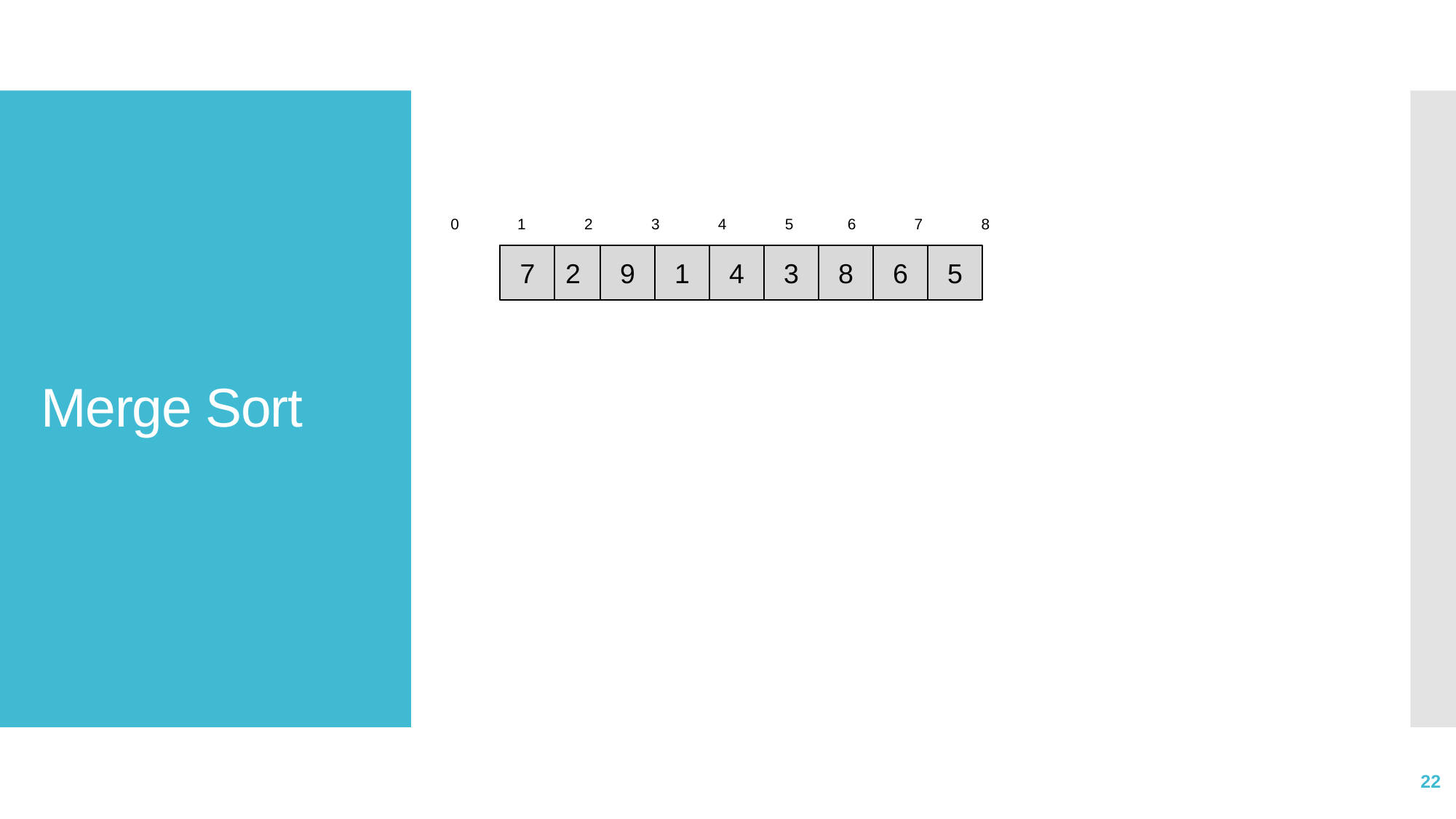

# Merge Sort
0              1              2              3              4              5             6              7              8
7
2
9
9
9
1
1
4
3
3
8
8
6
6
5
5
22